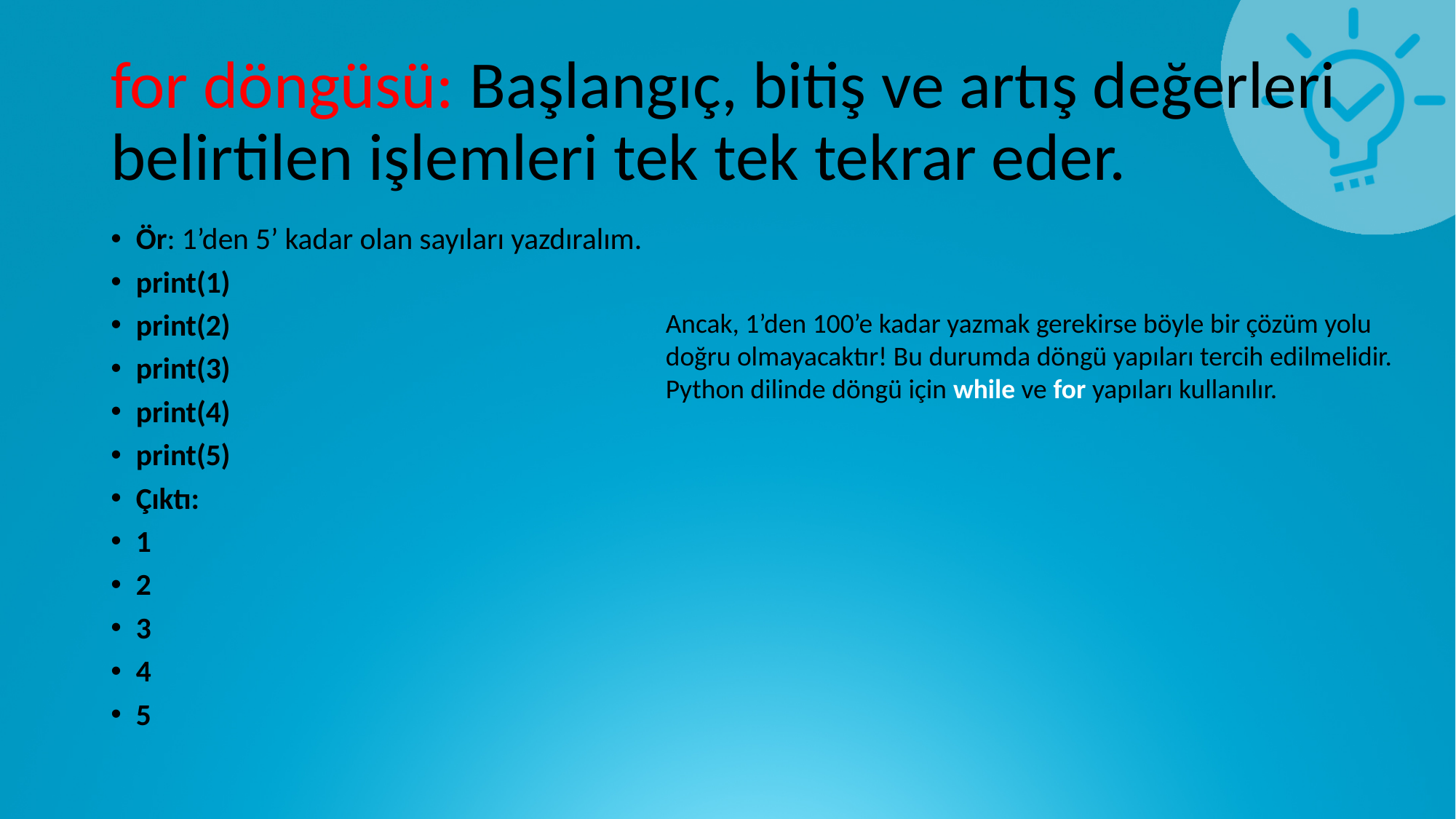

# for döngüsü: Başlangıç, bitiş ve artış değerleri belirtilen işlemleri tek tek tekrar eder.
Ör: 1’den 5’ kadar olan sayıları yazdıralım.
print(1)
print(2)
print(3)
print(4)
print(5)
Çıktı:
1
2
3
4
5
Ancak, 1’den 100’e kadar yazmak gerekirse böyle bir çözüm yolu doğru olmayacaktır! Bu durumda döngü yapıları tercih edilmelidir. Python dilinde döngü için while ve for yapıları kullanılır.